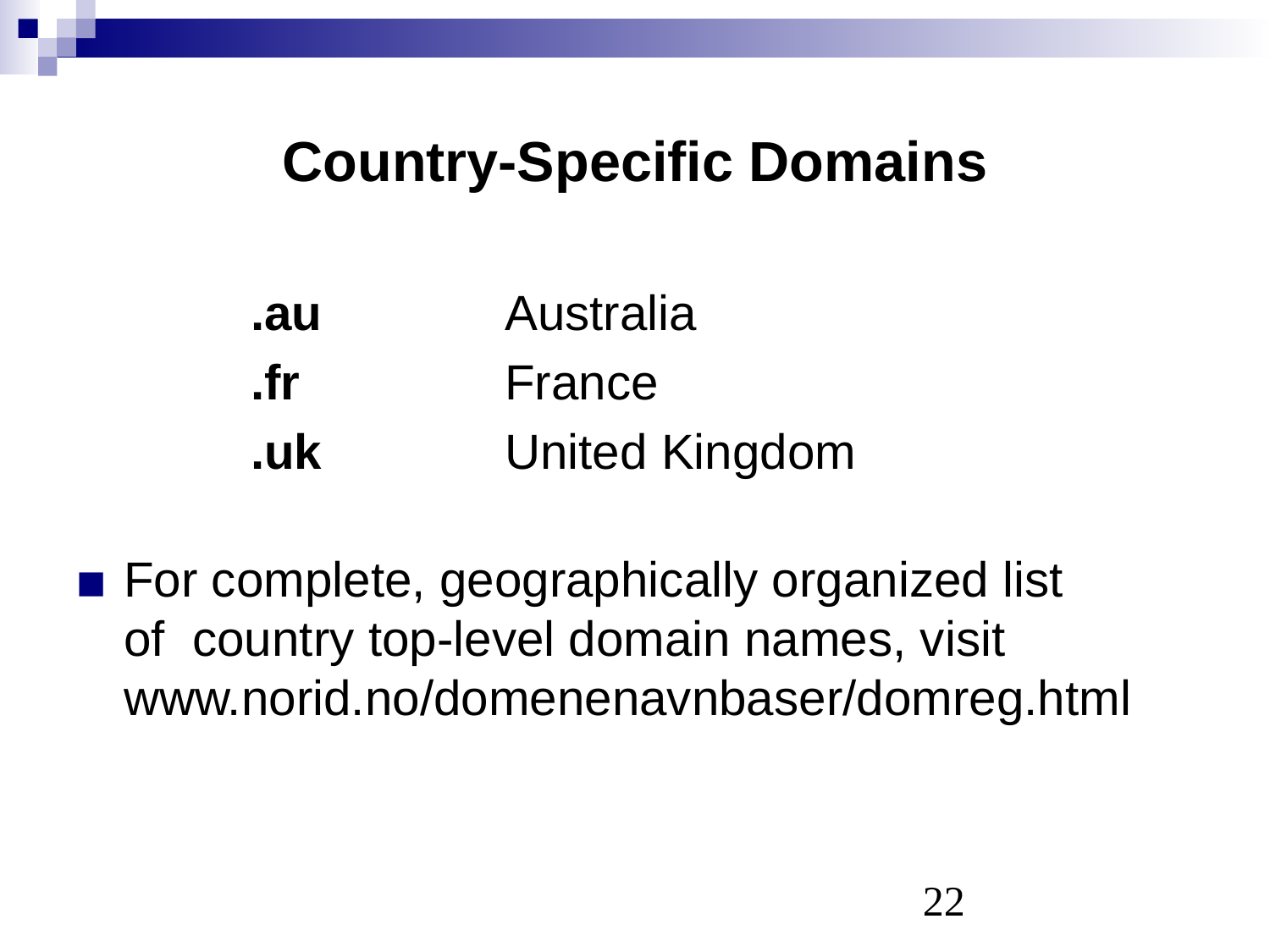

# Country-Specific Domains
		.au		Australia
		.fr		France
		.uk		United Kingdom
For complete, geographically organized list
of  country top-level domain names, visit www.norid.no/domenenavnbaser/domreg.html

22